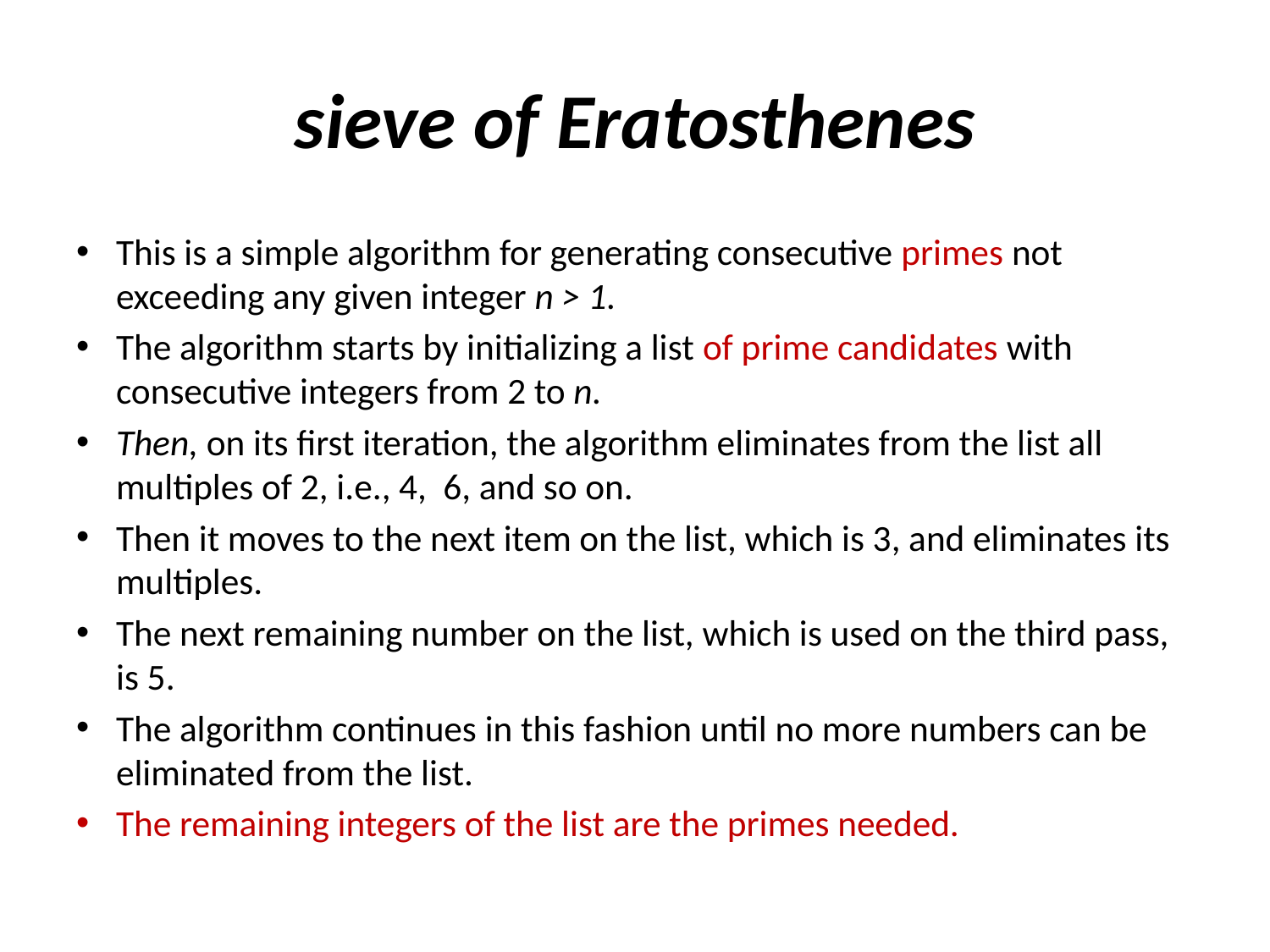

# sieve of Eratosthenes
This is a simple algorithm for generating consecutive primes not exceeding any given integer n > 1.
The algorithm starts by initializing a list of prime candidates with consecutive integers from 2 to n.
Then, on its first iteration, the algorithm eliminates from the list all multiples of 2, i.e., 4,  6, and so on.
Then it moves to the next item on the list, which is 3, and eliminates its multiples.
The next remaining number on the list, which is used on the third pass, is 5.
The algorithm continues in this fashion until no more numbers can be eliminated from the list.
The remaining integers of the list are the primes needed.